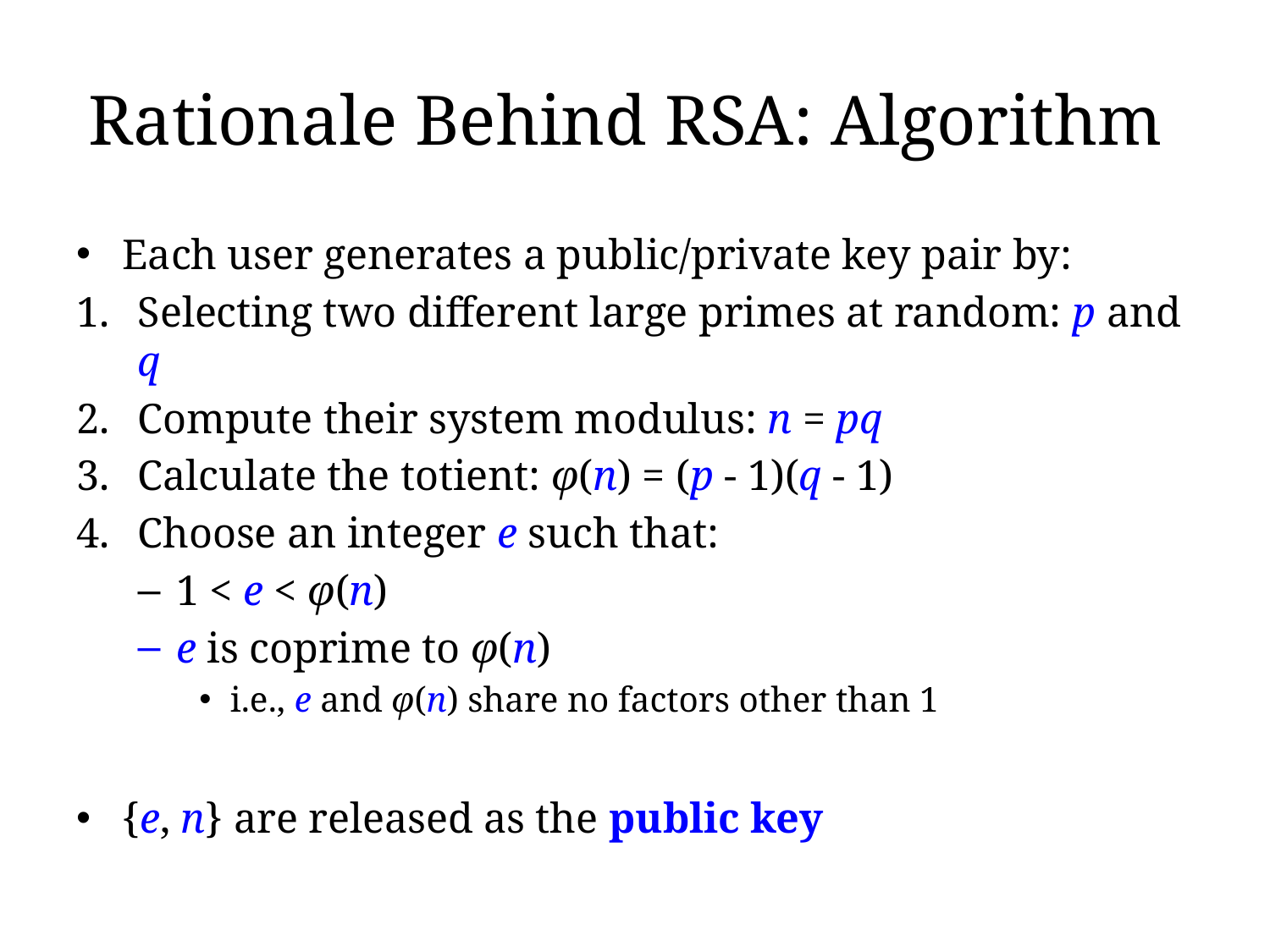

# Rationale Behind RSA: Algorithm
Each user generates a public/private key pair by:
Selecting two different large primes at random: p and q
Compute their system modulus: n = pq
Calculate the totient: φ(n) = (p - 1)(q - 1)
Choose an integer e such that:
1 < e < φ(n)
e is coprime to φ(n)
i.e., e and φ(n) share no factors other than 1

{e, n} are released as the public key